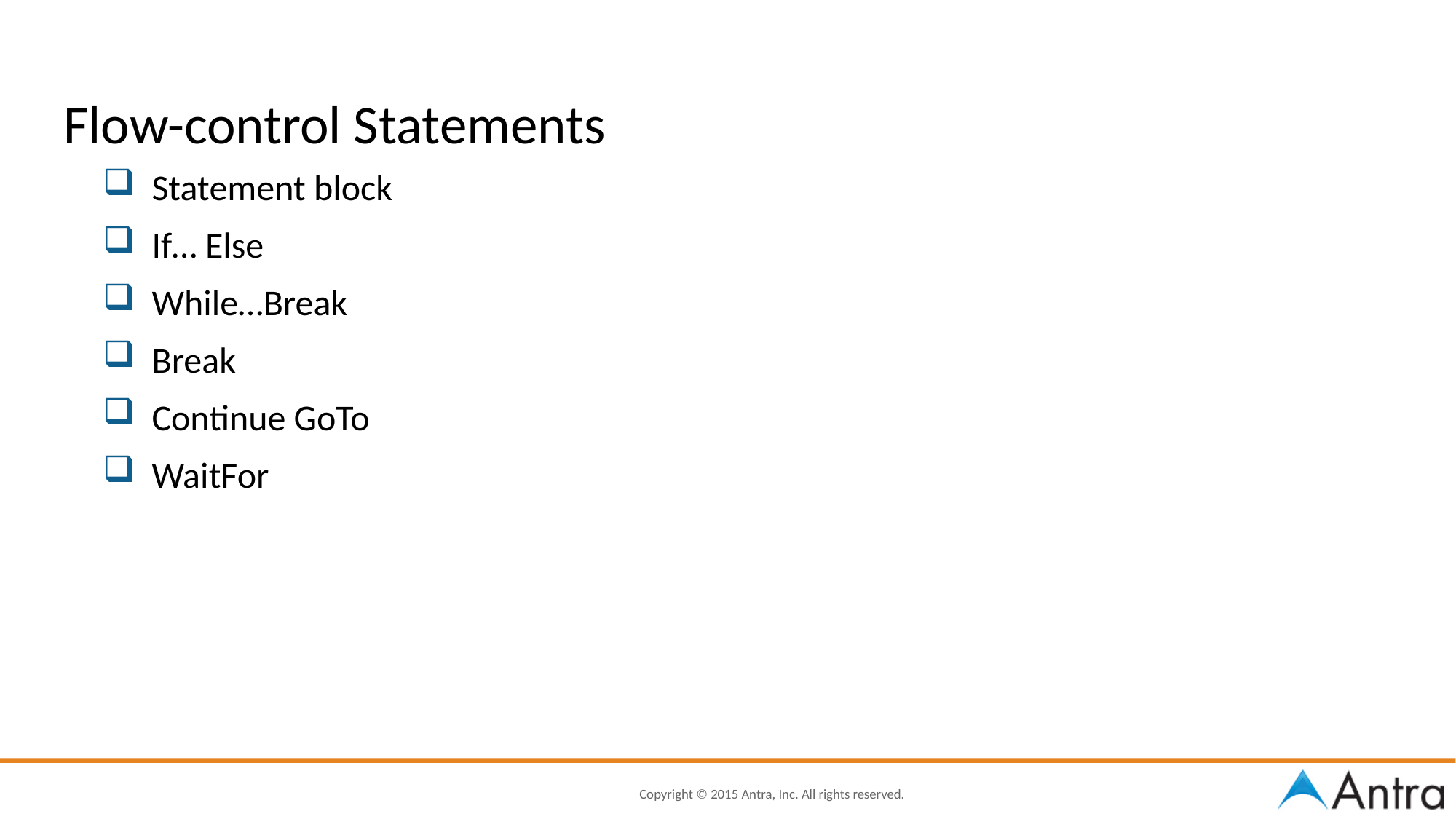

# Flow-control Statements
  Statement block
  If… Else
  While…Break
  Break
  Continue GoTo
  WaitFor